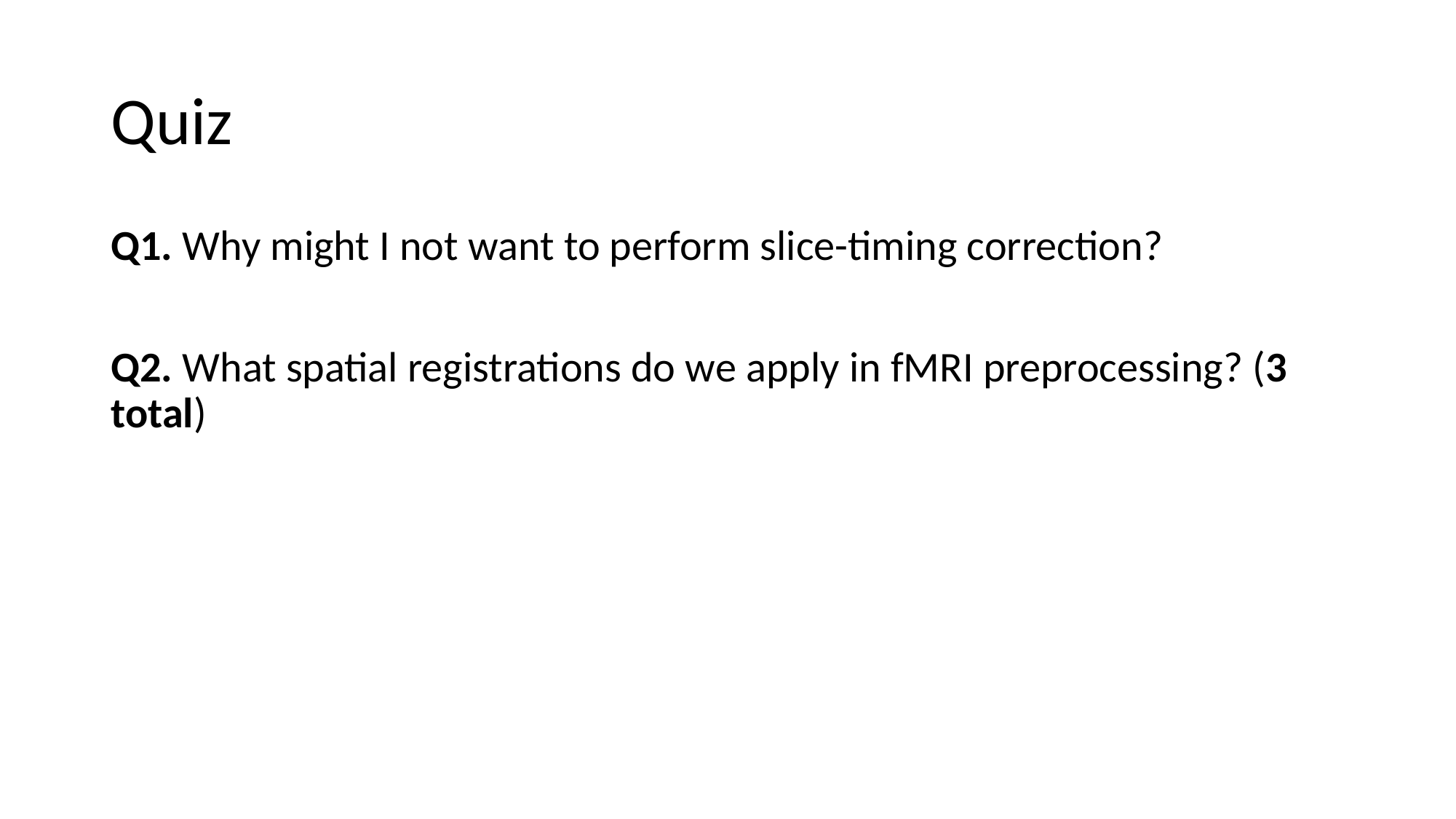

# Quiz
Q1. Why might I not want to perform slice-timing correction?

Q2. What spatial registrations do we apply in fMRI preprocessing? (3 total)